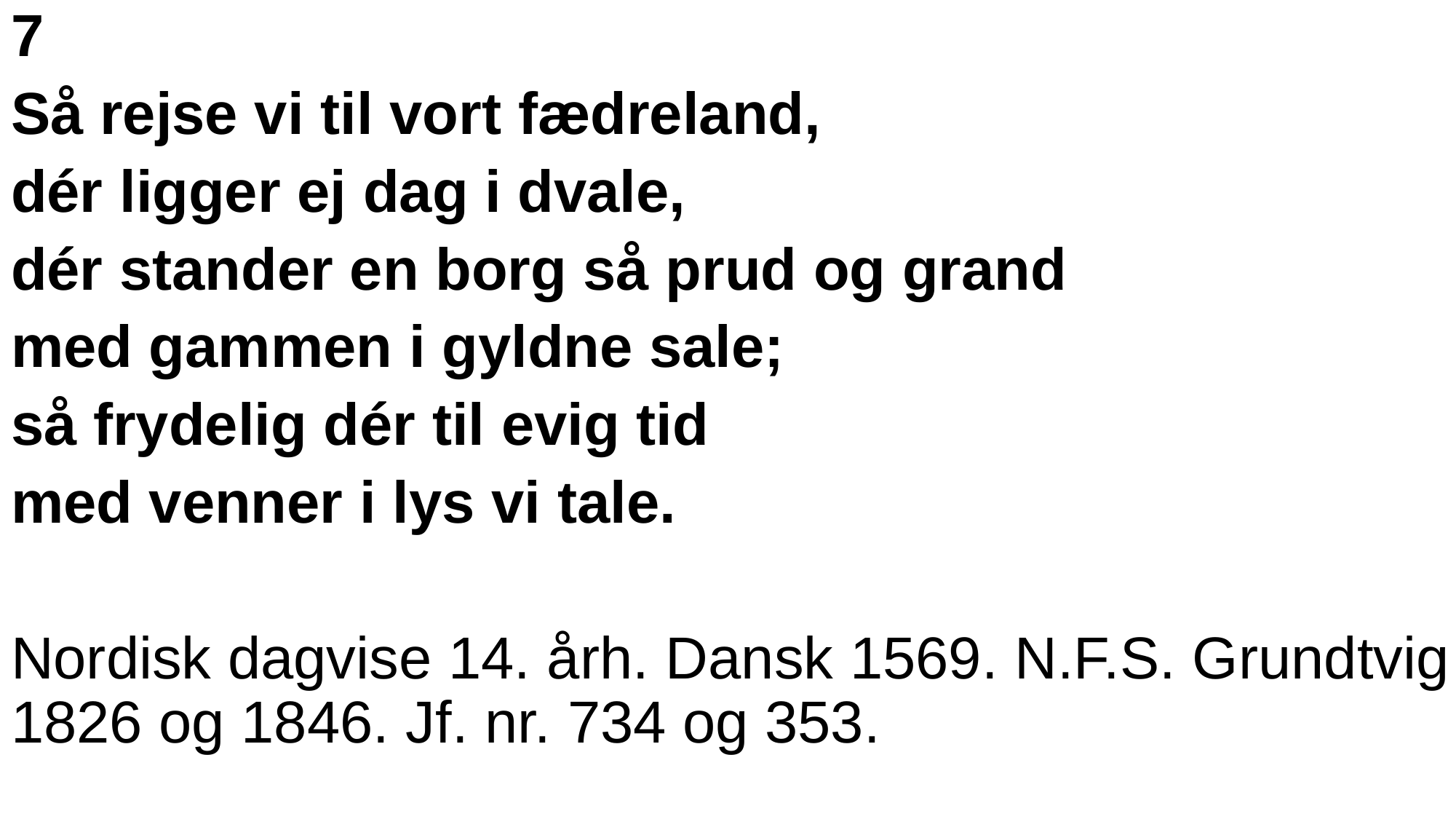

7
Så rejse vi til vort fædreland,
dér ligger ej dag i dvale,
dér stander en borg så prud og grand
med gammen i gyldne sale;
så frydelig dér til evig tid
med venner i lys vi tale.

Nordisk dagvise 14. årh. Dansk 1569. N.F.S. Grundtvig 1826 og 1846. Jf. nr. 734 og 353.
#